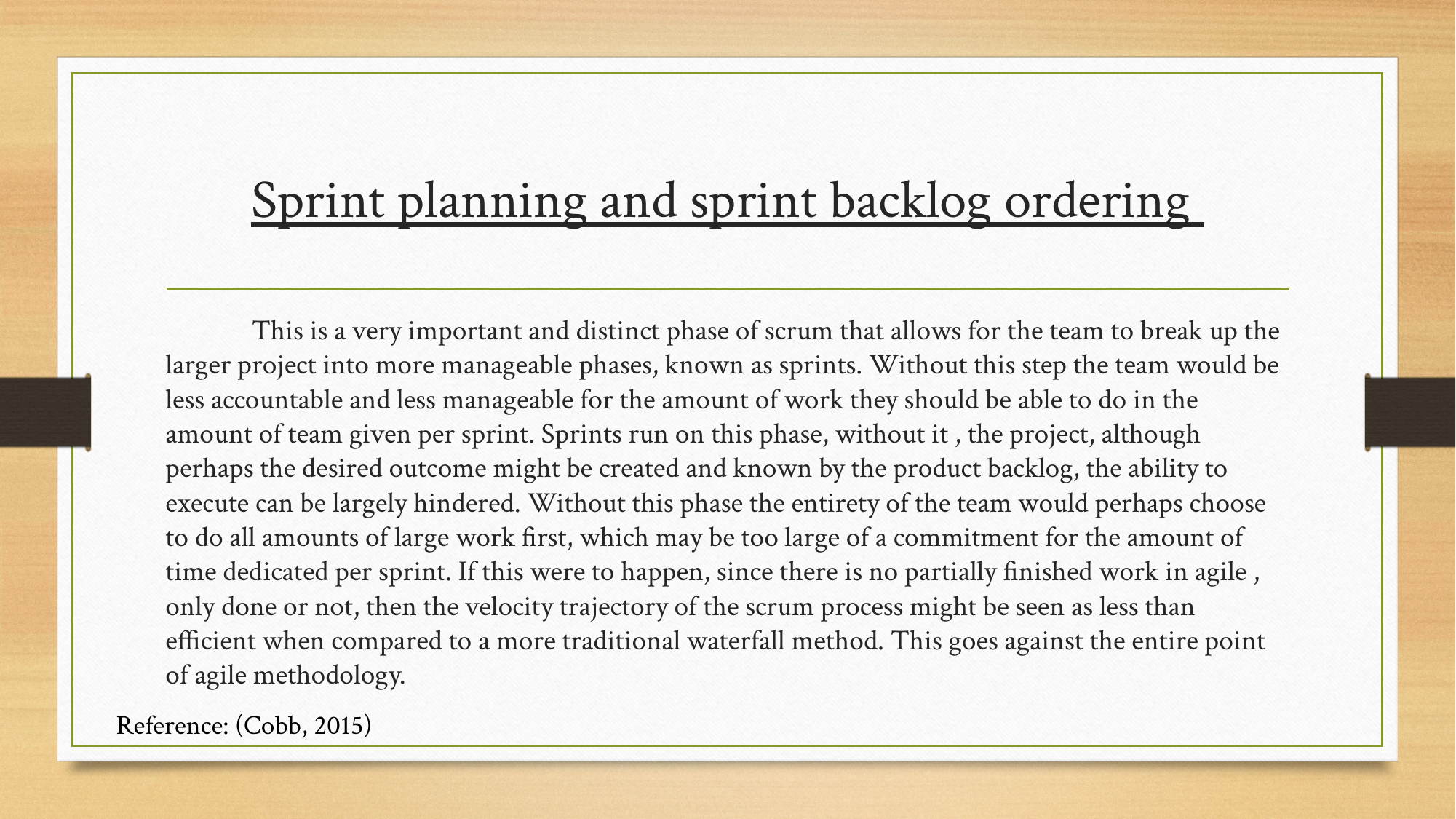

# Sprint planning and sprint backlog ordering
	This is a very important and distinct phase of scrum that allows for the team to break up the larger project into more manageable phases, known as sprints. Without this step the team would be less accountable and less manageable for the amount of work they should be able to do in the amount of team given per sprint. Sprints run on this phase, without it , the project, although perhaps the desired outcome might be created and known by the product backlog, the ability to execute can be largely hindered. Without this phase the entirety of the team would perhaps choose to do all amounts of large work first, which may be too large of a commitment for the amount of time dedicated per sprint. If this were to happen, since there is no partially finished work in agile , only done or not, then the velocity trajectory of the scrum process might be seen as less than efficient when compared to a more traditional waterfall method. This goes against the entire point of agile methodology.
Reference: (Cobb, 2015)